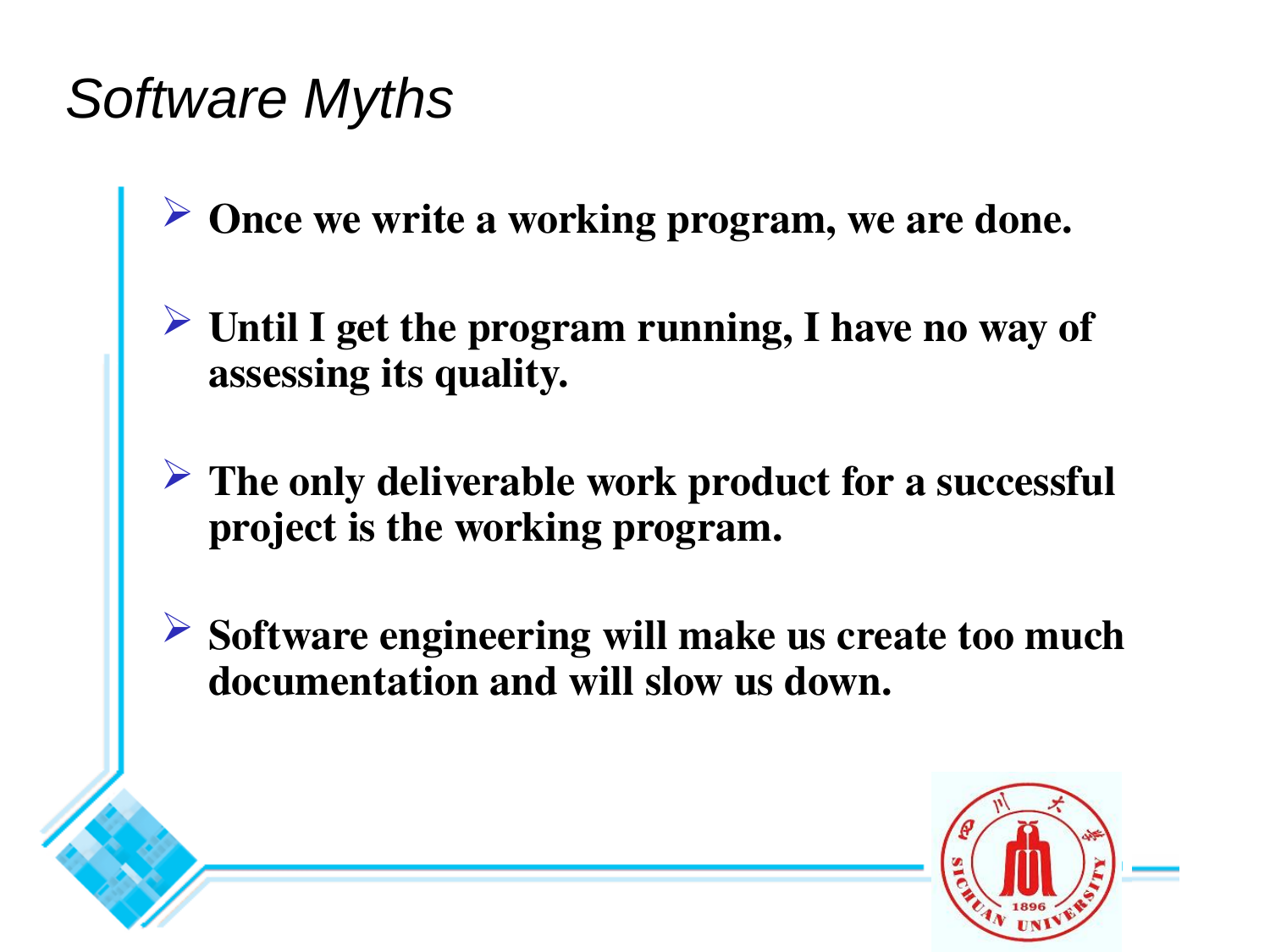

# Software Myths
Once we write a working program, we are done.

Until I get the program running, I have no way of assessing its quality.

The only deliverable work product for a successful project is the working program.

Software engineering will make us create too much documentation and will slow us down.
35